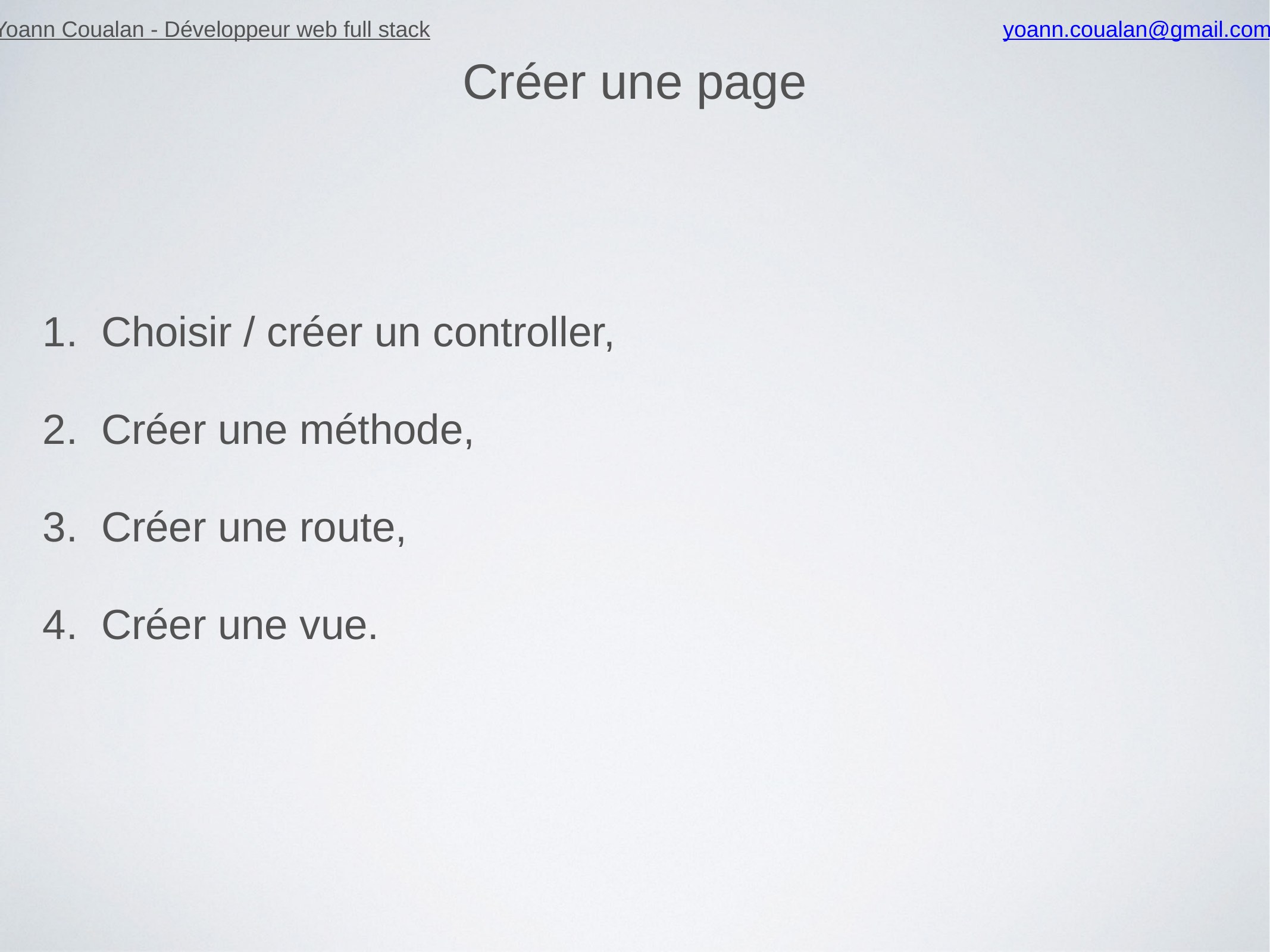

Yoann Coualan - Développeur web full stack
yoann.coualan@gmail.com
Créer une page
Choisir / créer un controller,
Créer une méthode,
Créer une route,
Créer une vue.